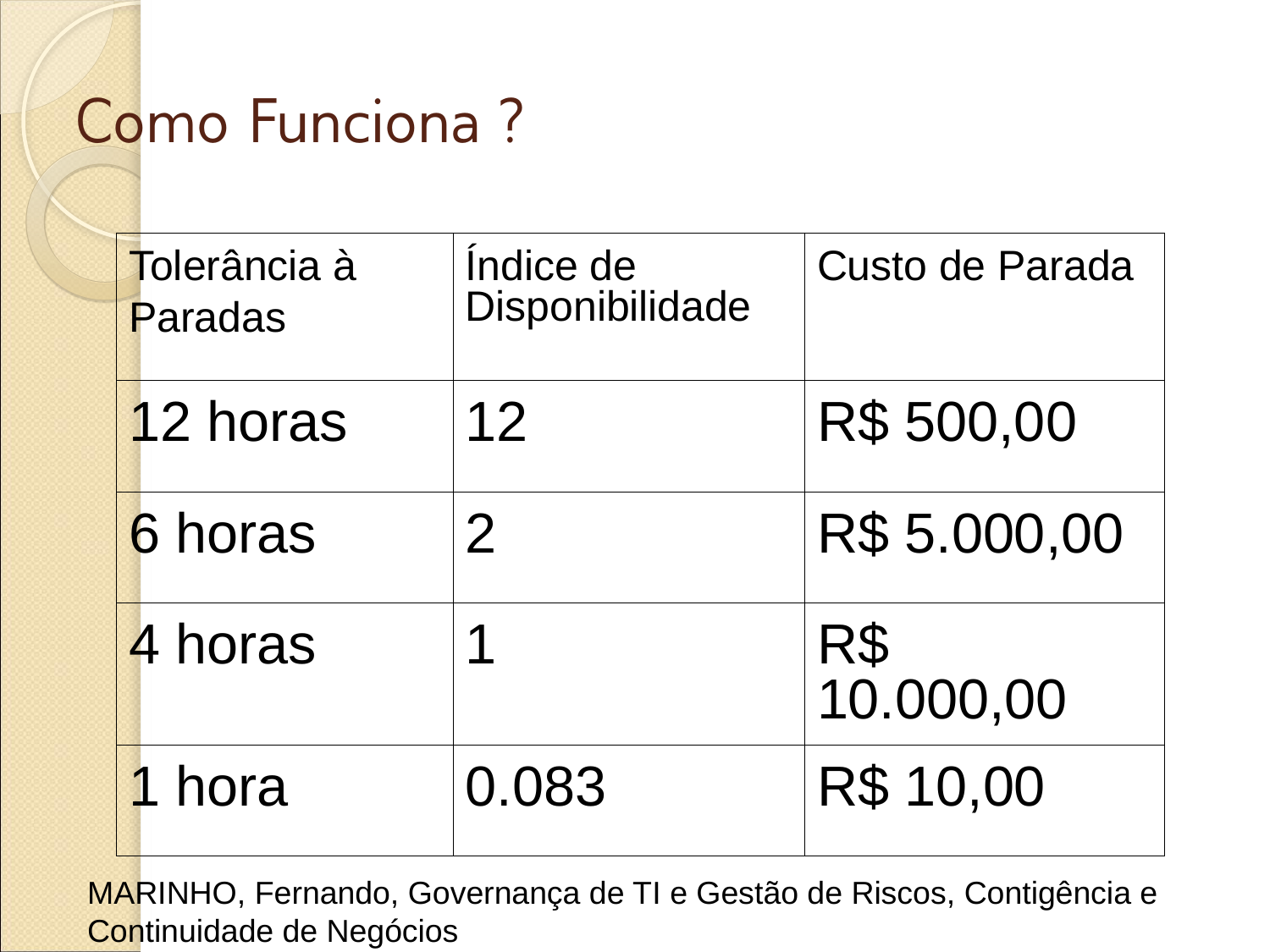

Como Funciona ?
| Tolerância à Paradas | Índice de Disponibilidade | Custo de Parada |
| --- | --- | --- |
| 12 horas | 12 | R$ 500,00 |
| 6 horas | 2 | R$ 5.000,00 |
| 4 horas | 1 | R$ 10.000,00 |
| 1 hora | 0.083 | R$ 10,00 |
MARINHO, Fernando, Governança de TI e Gestão de Riscos, Contigência e Continuidade de Negócios